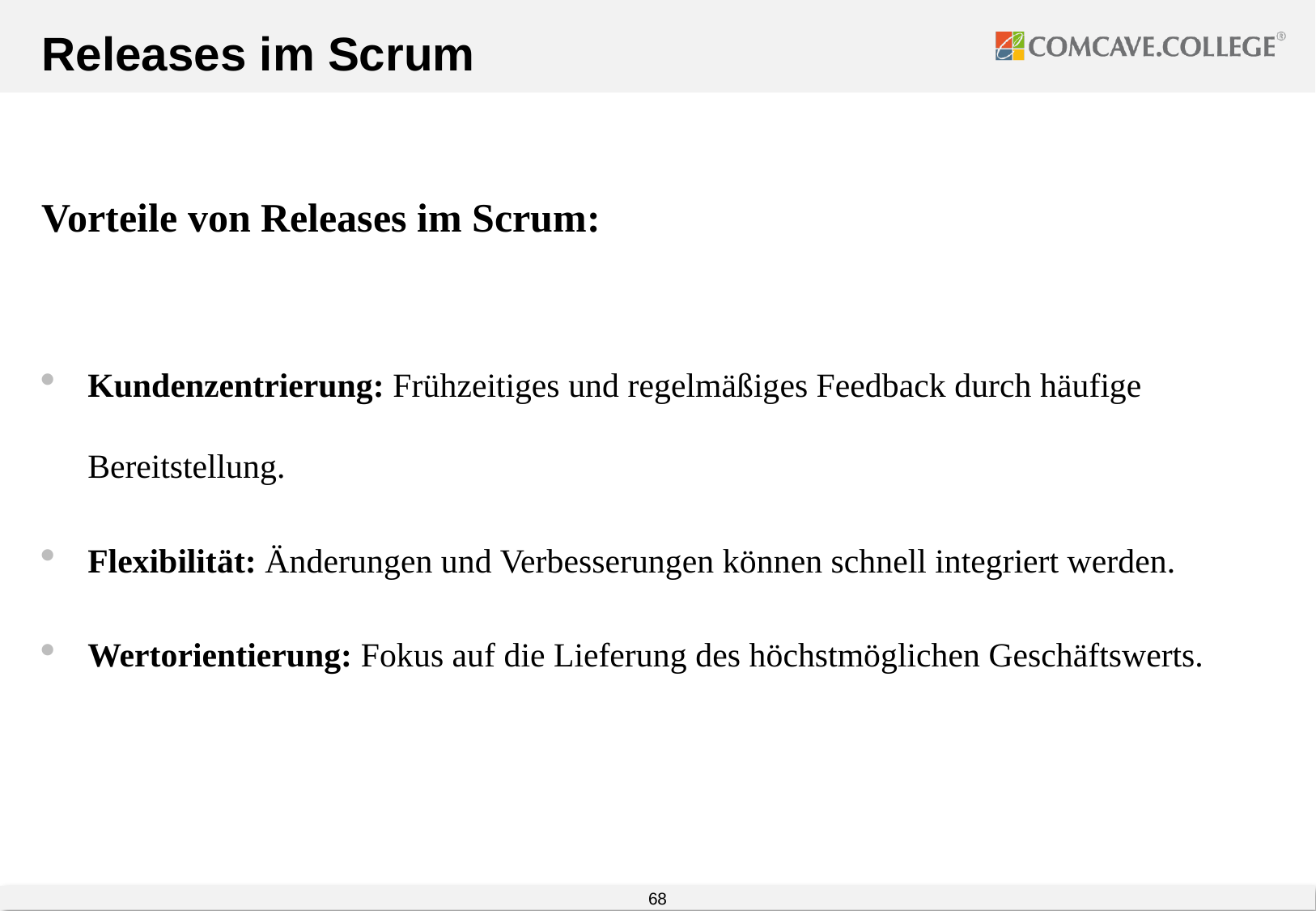

# Releases im Scrum

Vorteile von Releases im Scrum:

Kundenzentrierung: Frühzeitiges und regelmäßiges Feedback durch häufige Bereitstellung.
Flexibilität: Änderungen und Verbesserungen können schnell integriert werden.
Wertorientierung: Fokus auf die Lieferung des höchstmöglichen Geschäftswerts.

68